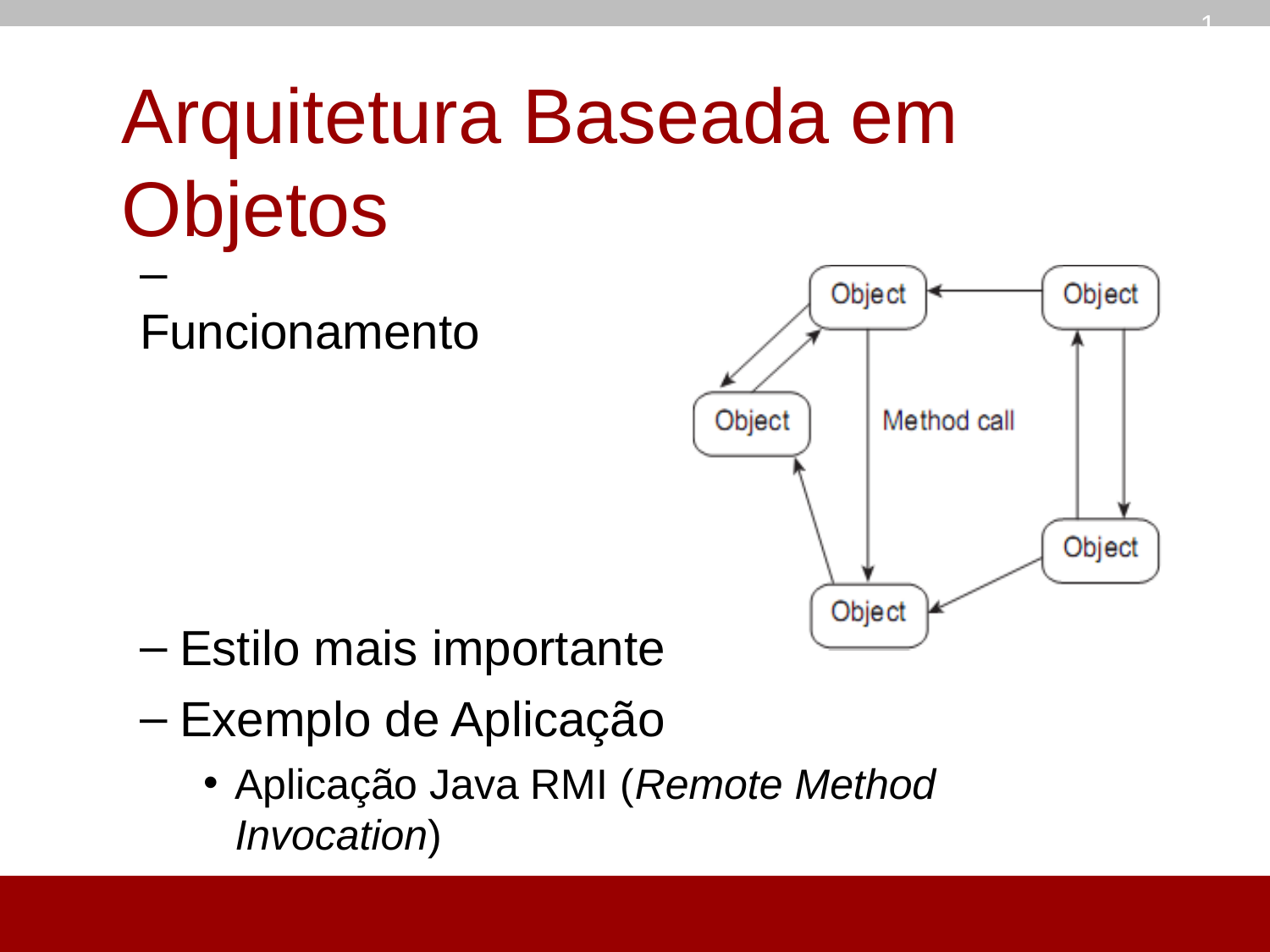

12
# Arquitetura Baseada em Objetos
– Funcionamento

Estilo mais importante
Exemplo de Aplicação
Aplicação Java RMI (Remote Method Invocation)